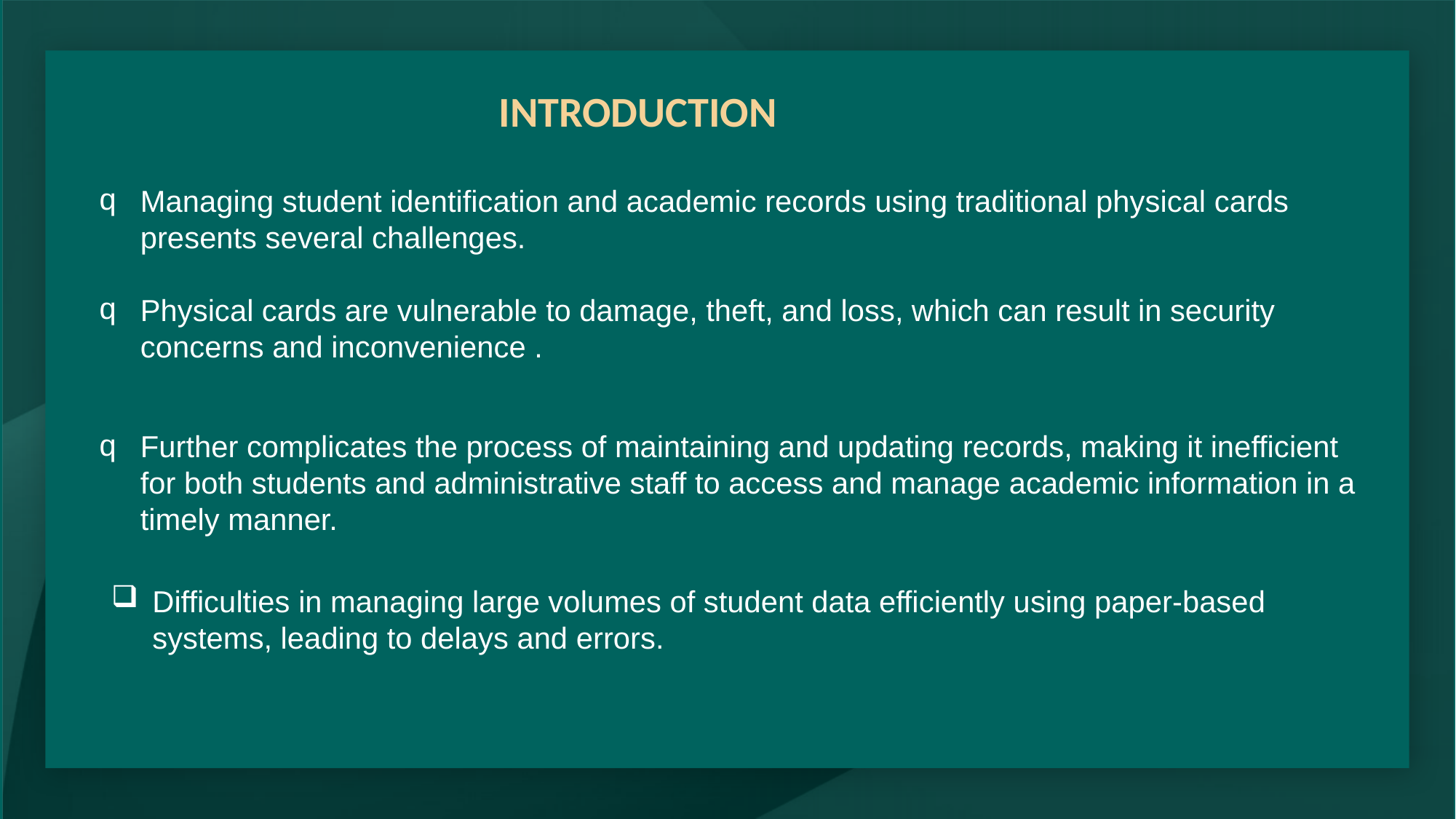

# INTRODUCTION

Managing student identification and academic records using traditional physical cards presents several challenges.​
​
Physical cards are vulnerable to damage, theft, and loss, which can result in security concerns and inconvenience .
​
Further complicates the process of maintaining and updating records, making it inefficient for both students and administrative staff to access and manage academic information in a timely manner.​​​
Difficulties in managing large volumes of student data efficiently using paper-based systems, leading to delays and errors. ​